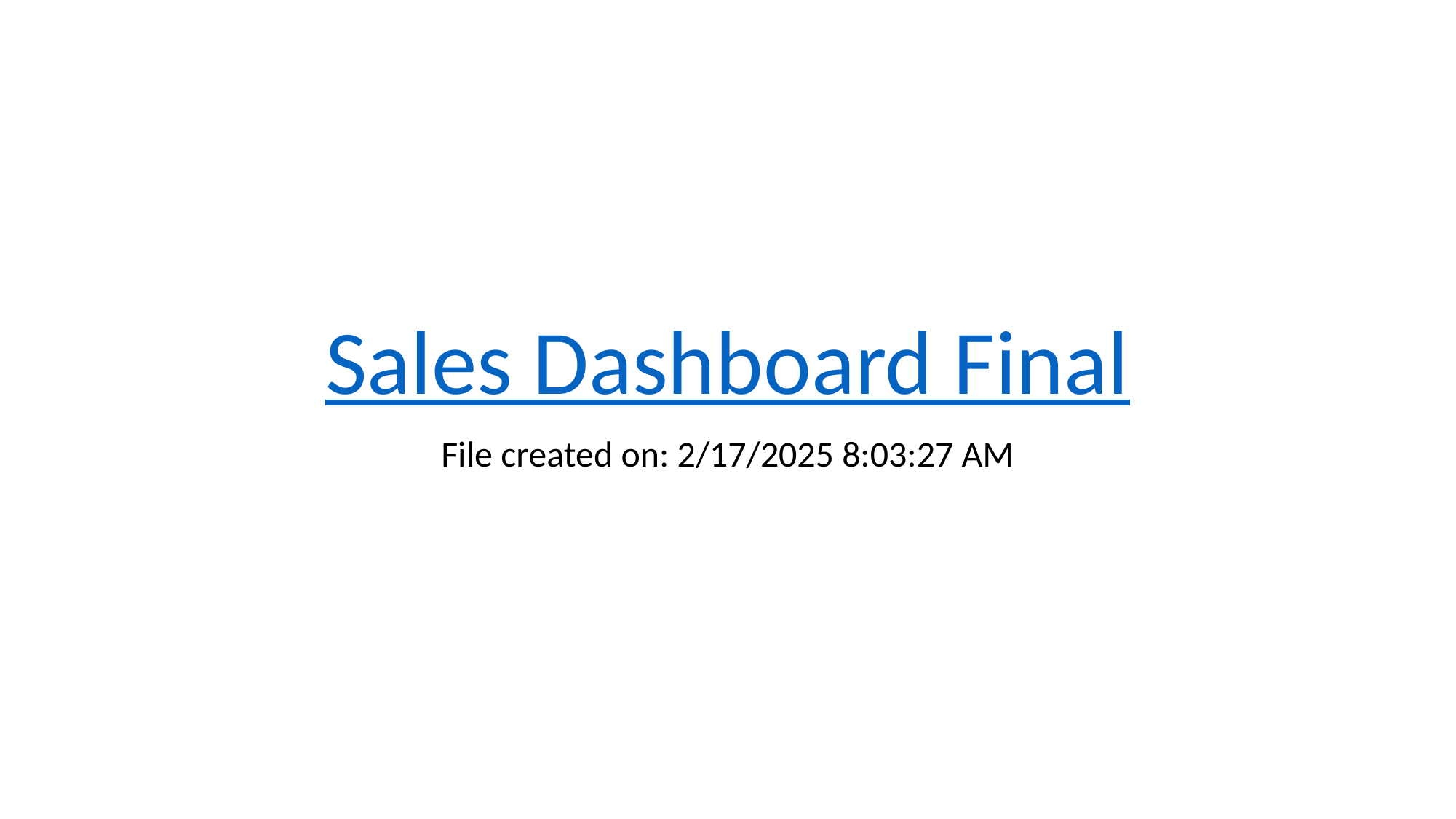

# Sales Dashboard Final
File created on: 2/17/2025 8:03:27 AM